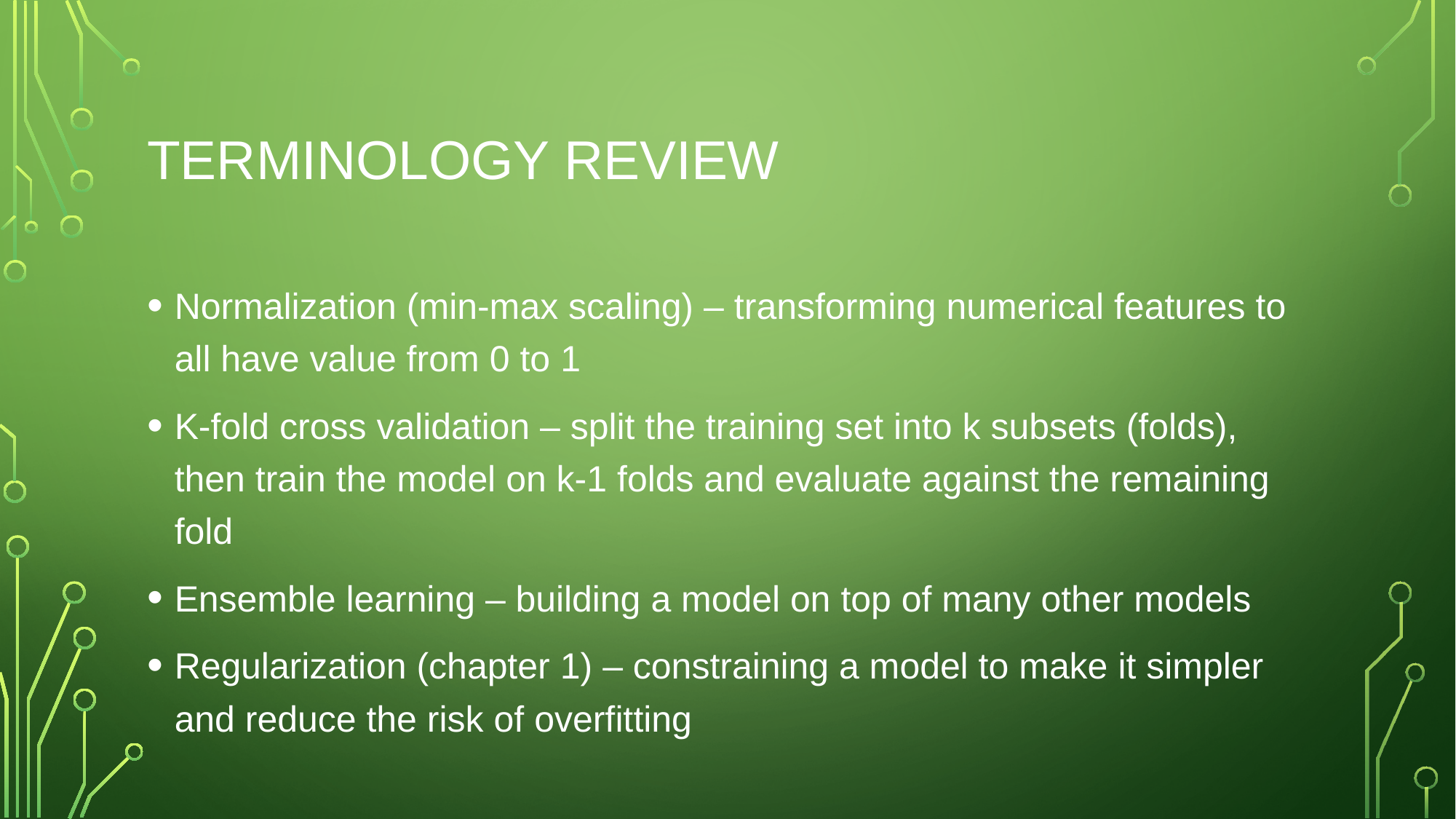

# Terminology review
Normalization (min-max scaling) – transforming numerical features to all have value from 0 to 1
K-fold cross validation – split the training set into k subsets (folds), then train the model on k-1 folds and evaluate against the remaining fold
Ensemble learning – building a model on top of many other models
Regularization (chapter 1) – constraining a model to make it simpler and reduce the risk of overfitting